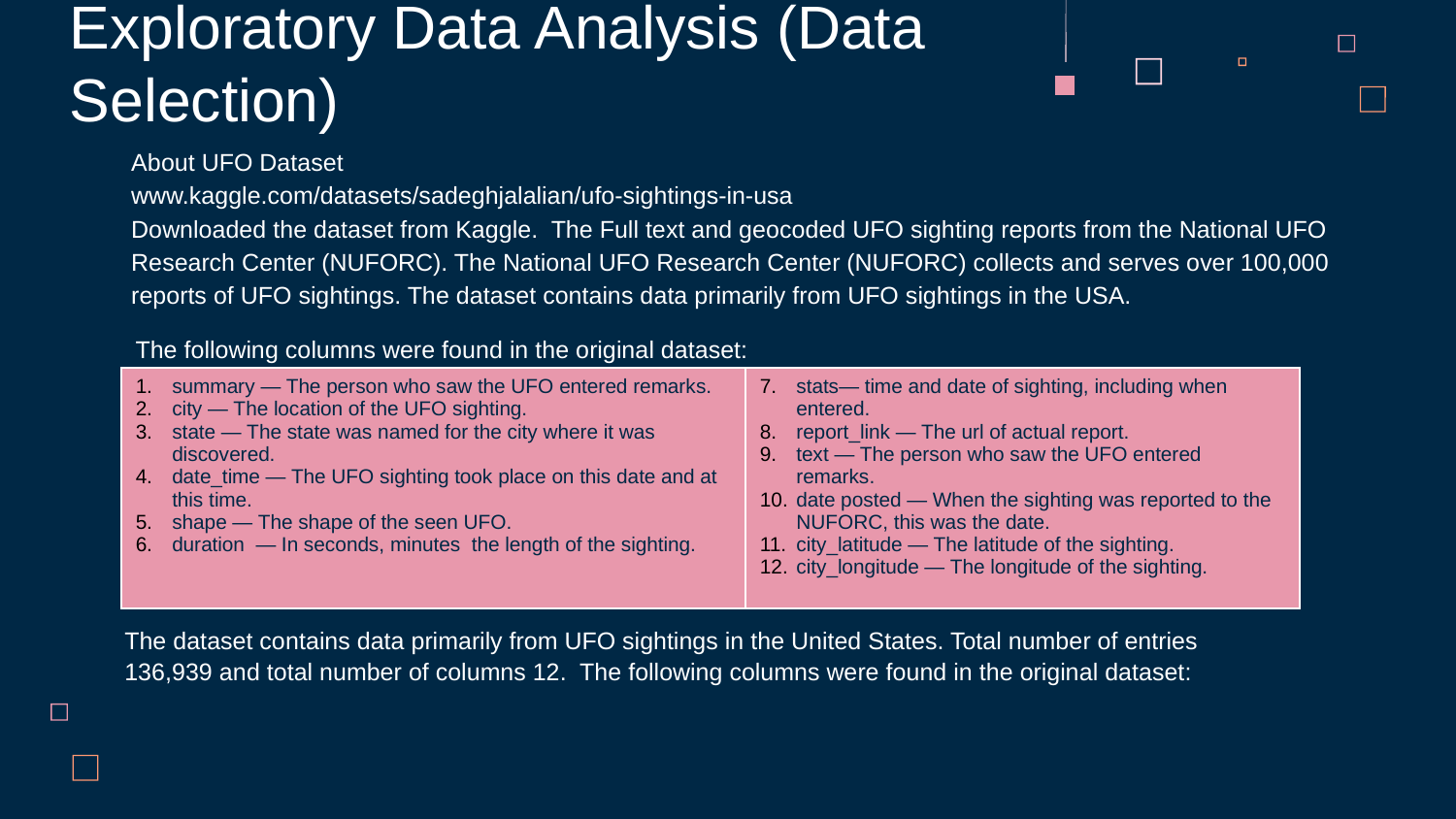

# Exploratory Data Analysis (Data Selection)
About UFO Dataset
www.kaggle.com/datasets/sadeghjalalian/ufo-sightings-in-usa
Downloaded the dataset from Kaggle.  The Full text and geocoded UFO sighting reports from the National UFO Research Center (NUFORC). The National UFO Research Center (NUFORC) collects and serves over 100,000 reports of UFO sightings. The dataset contains data primarily from UFO sightings in the USA.

The following columns were found in the original dataset:
| summary — The person who saw the UFO entered remarks. city — The location of the UFO sighting. state — The state was named for the city where it was discovered. date\_time — The UFO sighting took place on this date and at this time. shape — The shape of the seen UFO. duration — In seconds, minutes the length of the sighting. | stats— time and date of sighting, including when entered. report\_link — The url of actual report. text — The person who saw the UFO entered remarks. date posted — When the sighting was reported to the NUFORC, this was the date. city\_latitude — The latitude of the sighting. city\_longitude — The longitude of the sighting. |
| --- | --- |
The dataset contains data primarily from UFO sightings in the United States. Total number of entries 136,939 and total number of columns 12.  The following columns were found in the original dataset: